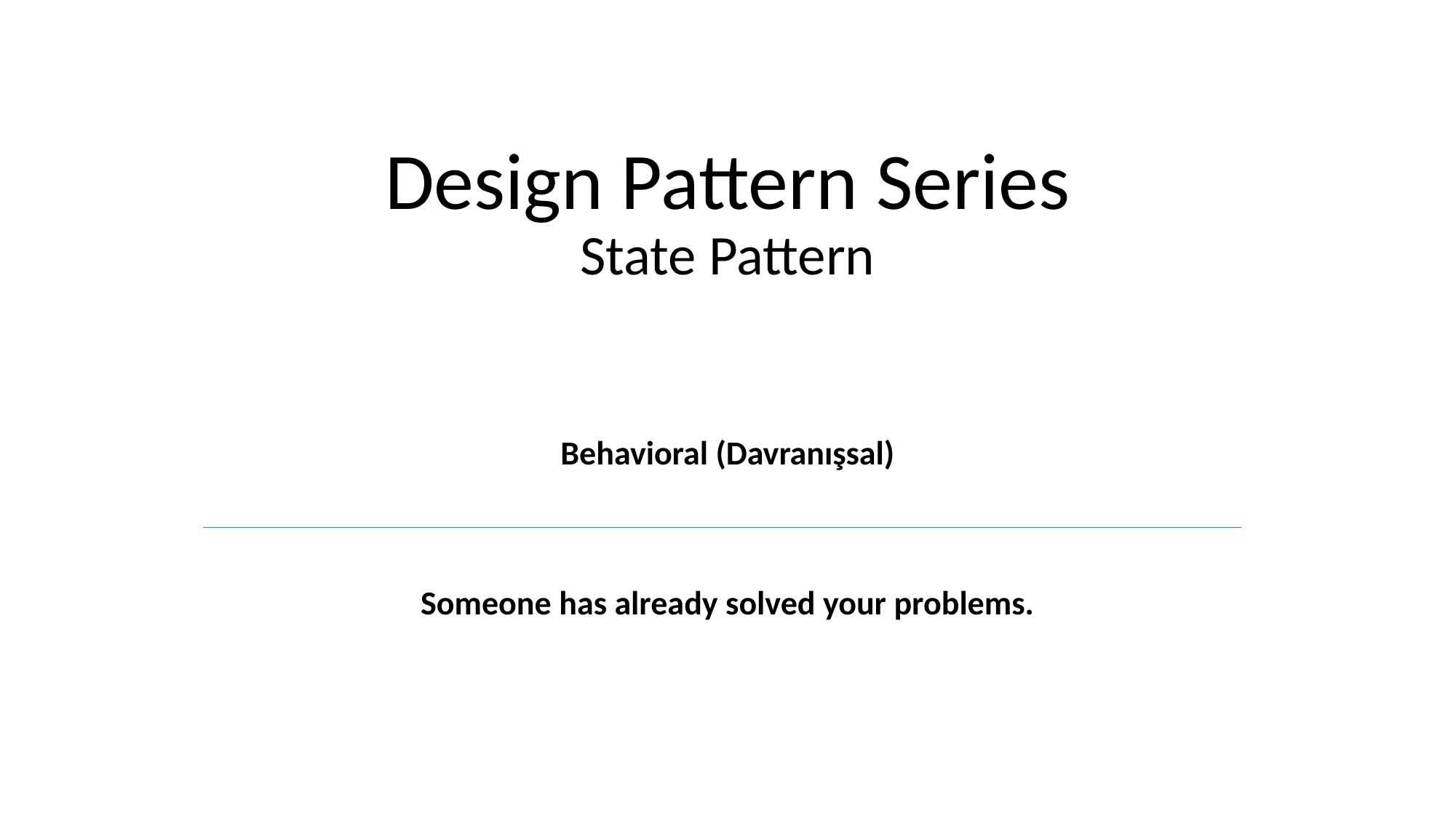

# Design Pattern Series State Pattern
Behavioral (Davranışsal)

Someone has already solved your problems.